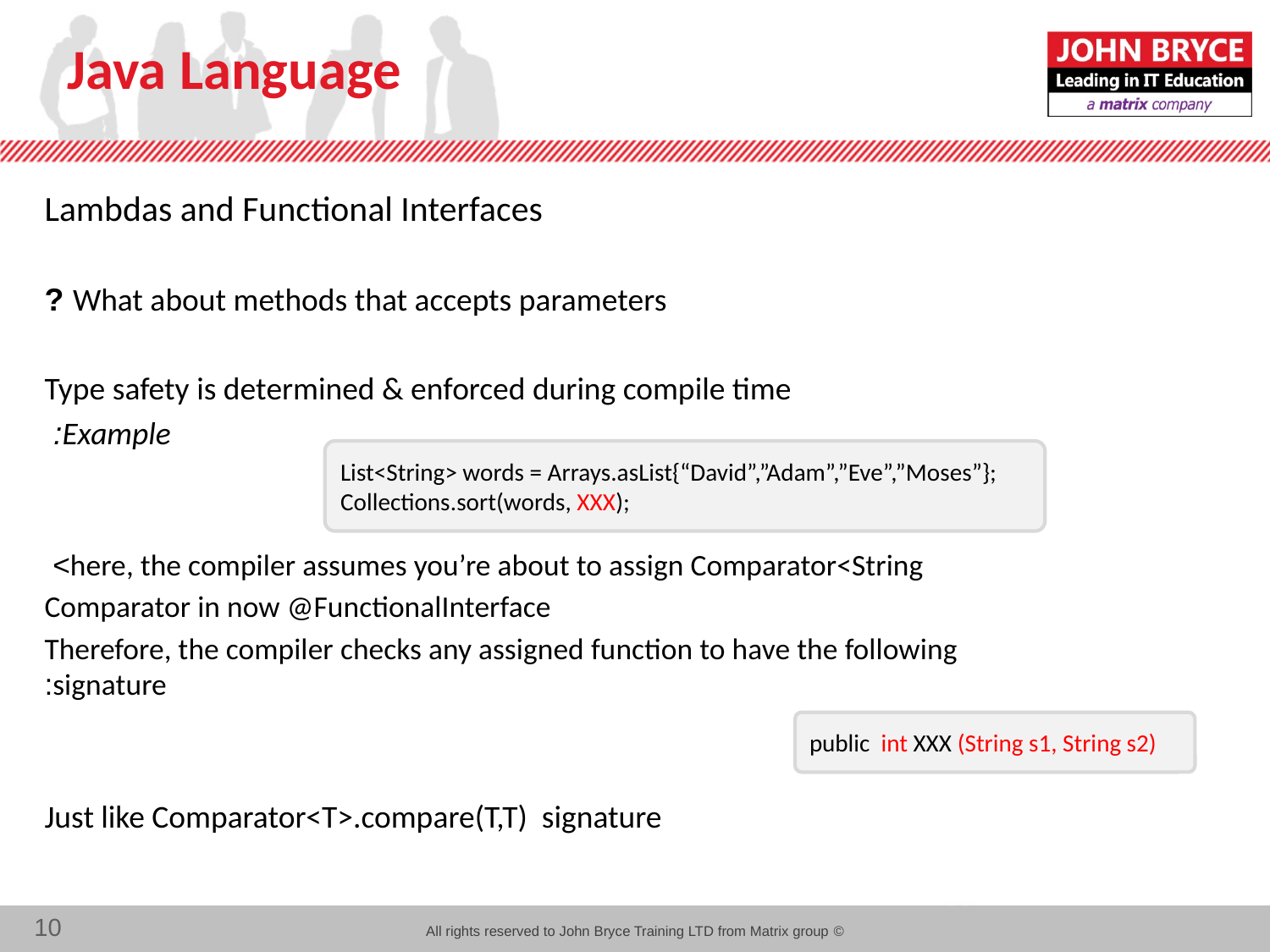

# Java Language
Lambdas and Functional Interfaces

What about methods that accepts parameters ?

Type safety is determined & enforced during compile time
Example:

here, the compiler assumes you’re about to assign Comparator<String>
Comparator in now @FunctionalInterface
Therefore, the compiler checks any assigned function to have the following signature:

Just like Comparator<T>.compare(T,T)  signature

List<String> words = Arrays.asList{“David”,”Adam”,”Eve”,”Moses”};
Collections.sort(words, XXX);
public  int XXX (String s1, String s2)